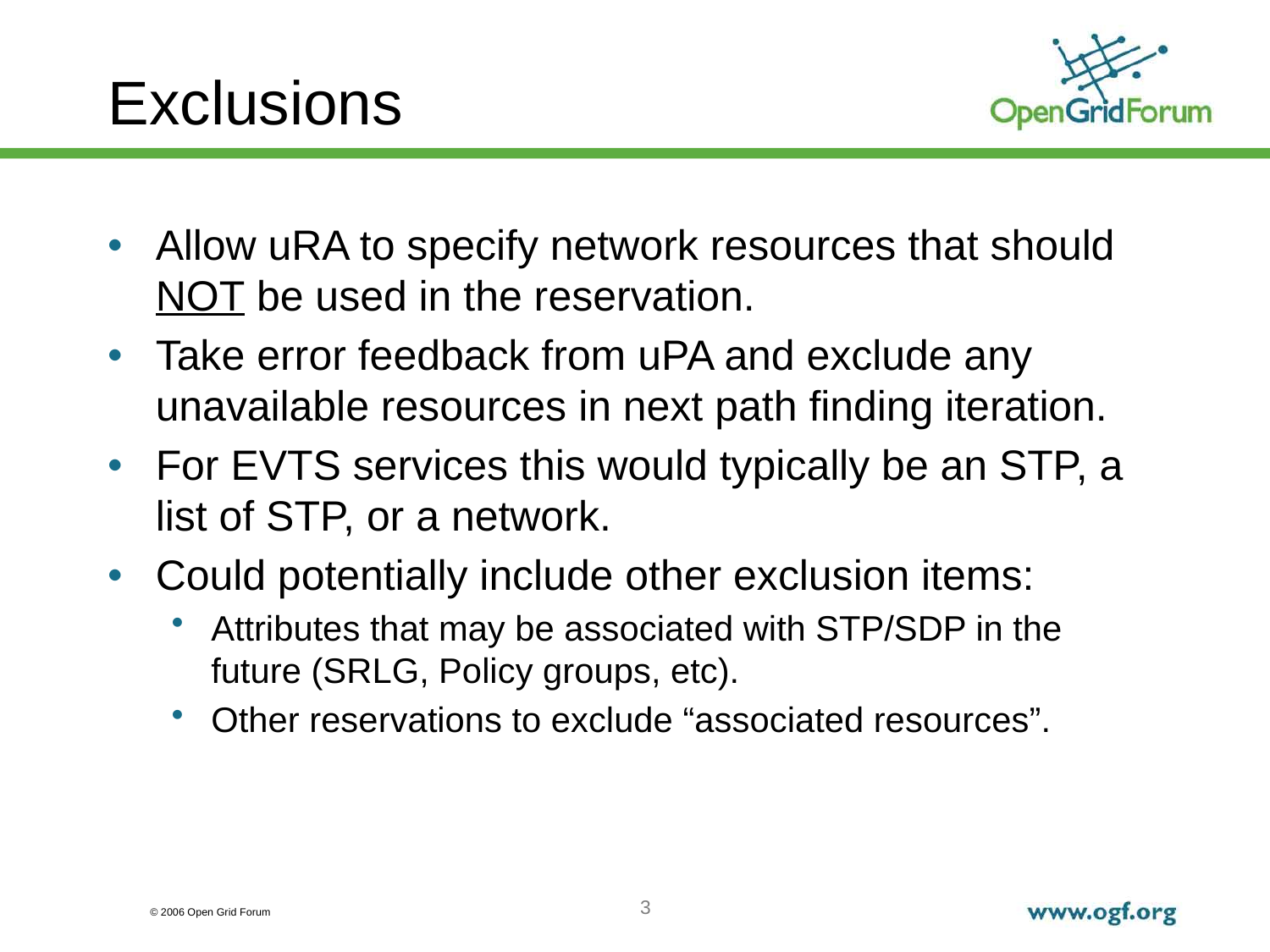

# Exclusions
Allow uRA to specify network resources that should NOT be used in the reservation.
Take error feedback from uPA and exclude any unavailable resources in next path finding iteration.
For EVTS services this would typically be an STP, a list of STP, or a network.
Could potentially include other exclusion items:
Attributes that may be associated with STP/SDP in the future (SRLG, Policy groups, etc).
Other reservations to exclude “associated resources”.
3